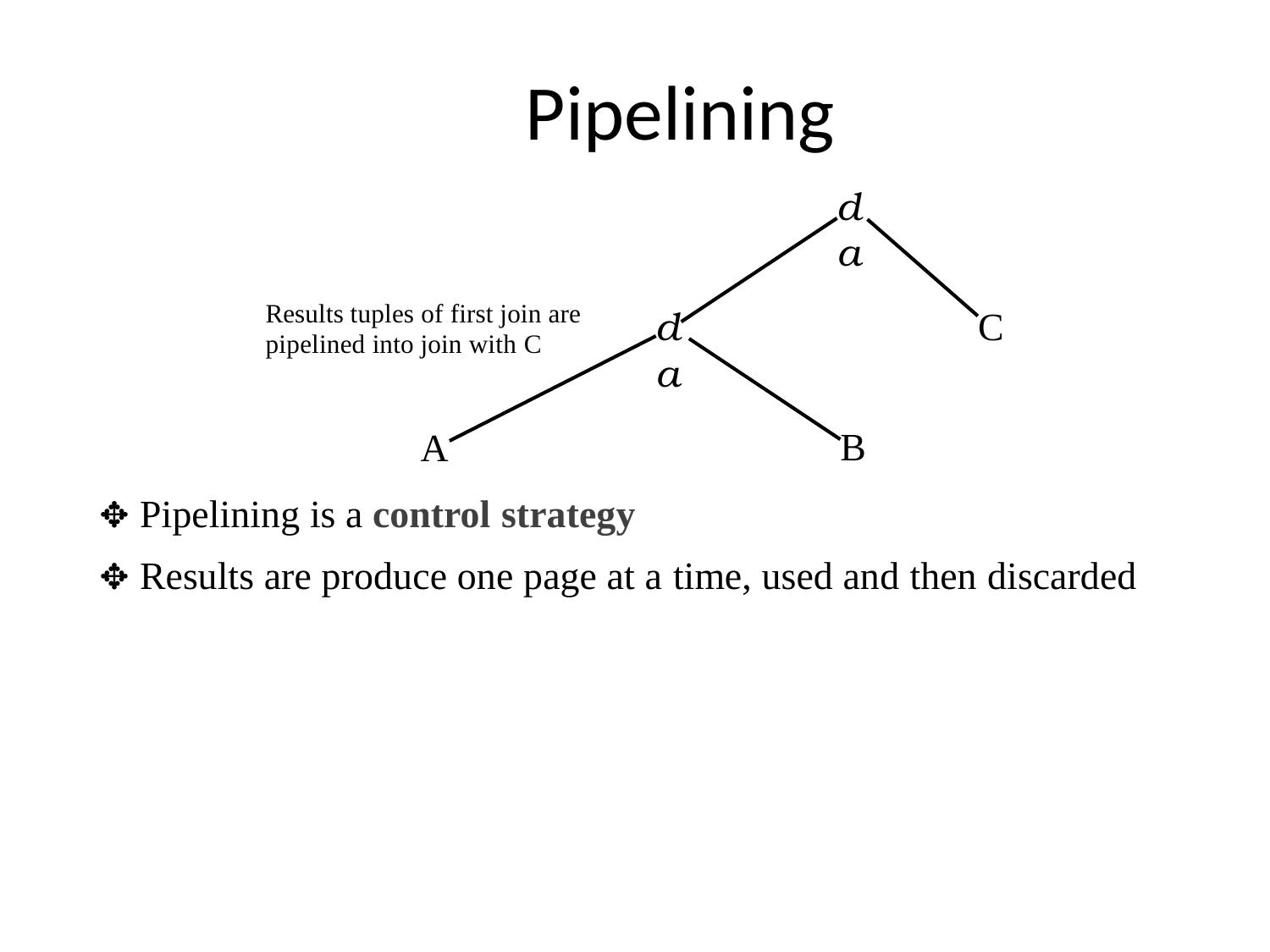

# Pipelining
da

Results tuples of first join are  pipelined into join with C
da
C

A
✥ Pipelining is a control strategy
B
✥ Results are produce one page at a time, used and then discarded